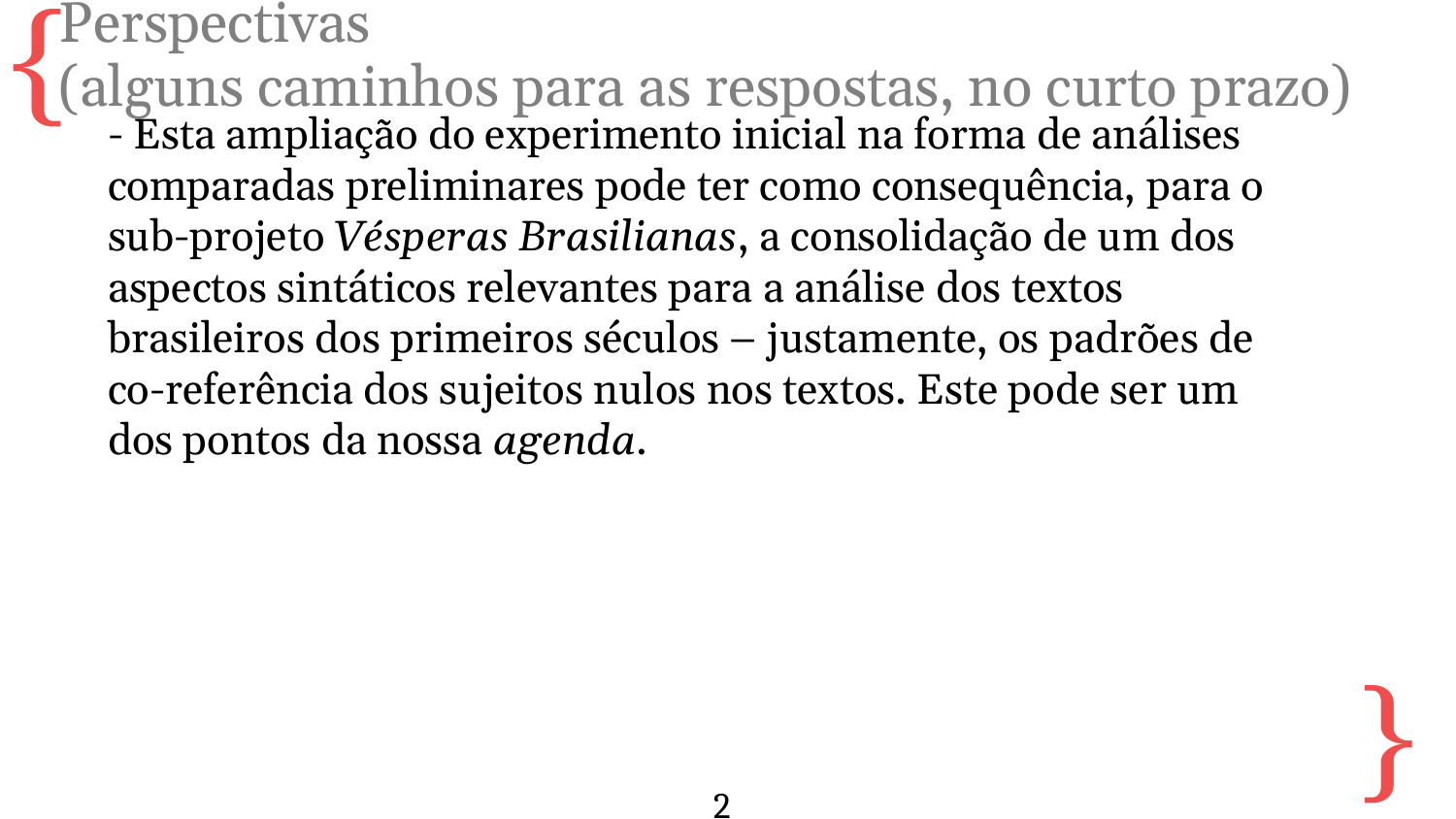

Perspectivas
(alguns caminhos para as respostas, no curto prazo)
- Esta ampliação do experimento inicial na forma de análises comparadas preliminares pode ter como consequência, para o sub-projeto Vésperas Brasilianas, a consolidação de um dos aspectos sintáticos relevantes para a análise dos textos brasileiros dos primeiros séculos – justamente, os padrões de co-referência dos sujeitos nulos nos textos. Este pode ser um dos pontos da nossa agenda.
270